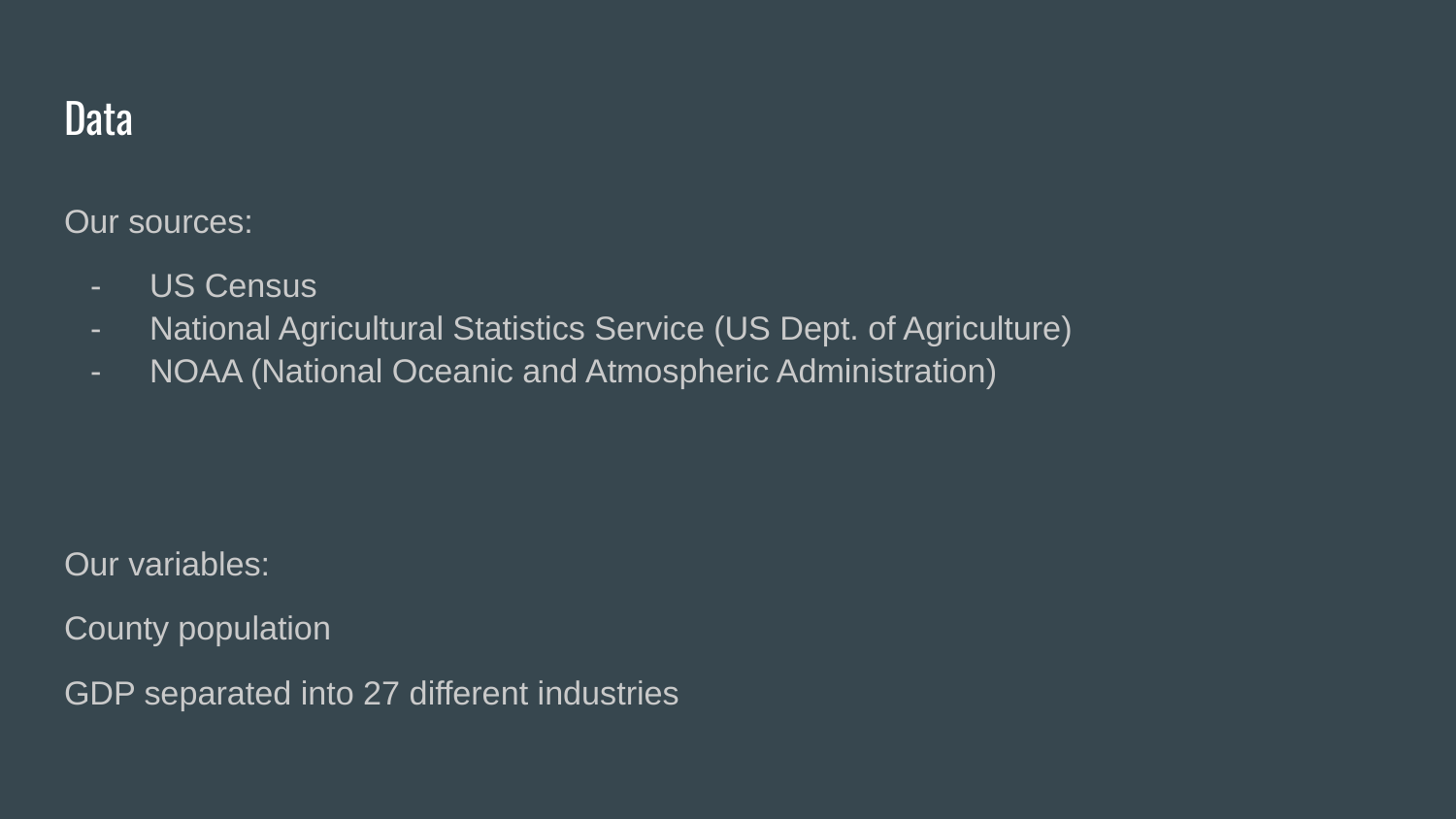

# Data
Our sources:
US Census
National Agricultural Statistics Service (US Dept. of Agriculture)
NOAA (National Oceanic and Atmospheric Administration)

Our variables:
County population
GDP separated into 27 different industries